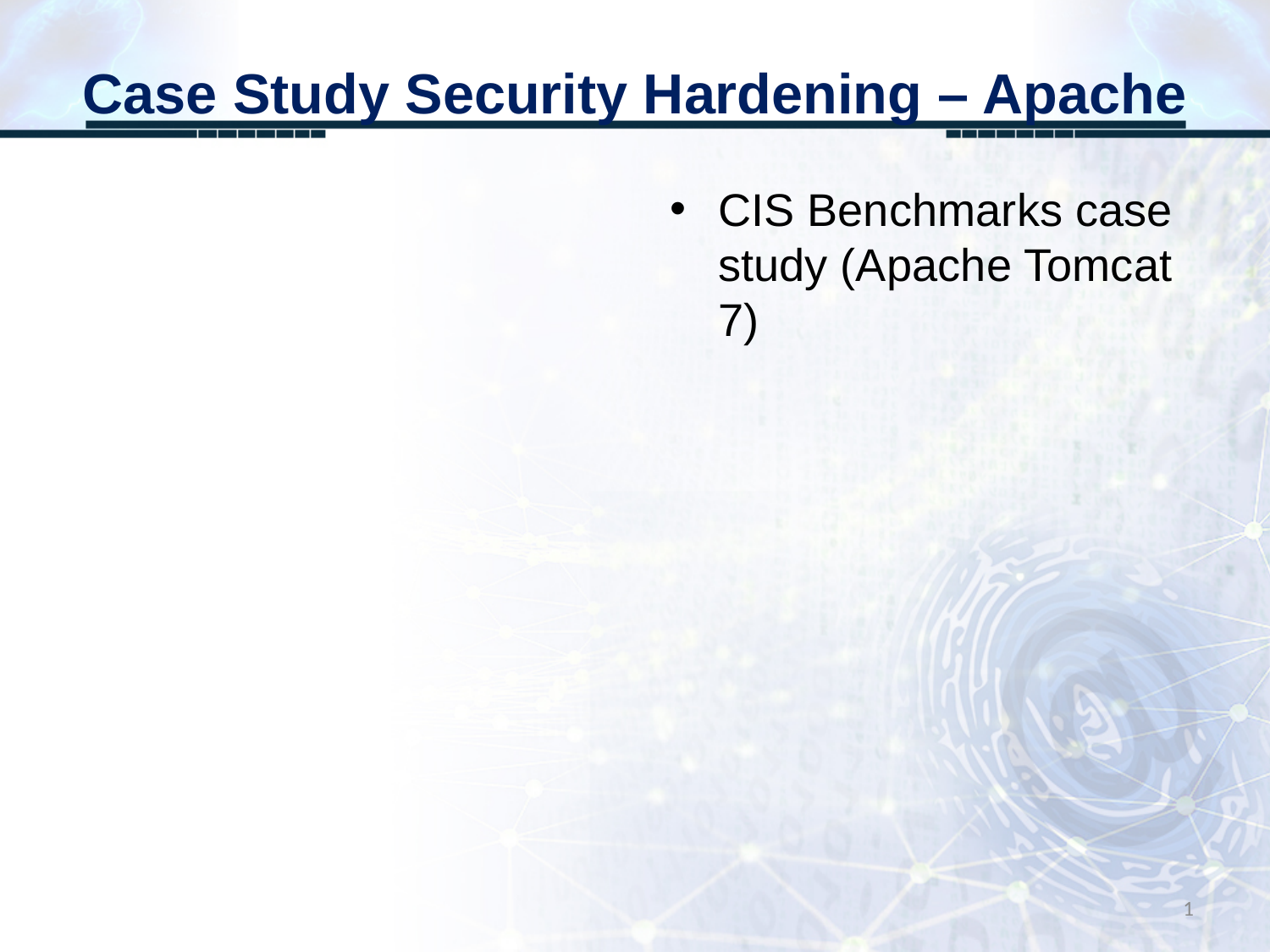

# Case Study Security Hardening – Apache
CIS Benchmarks case study (Apache Tomcat 7)
1